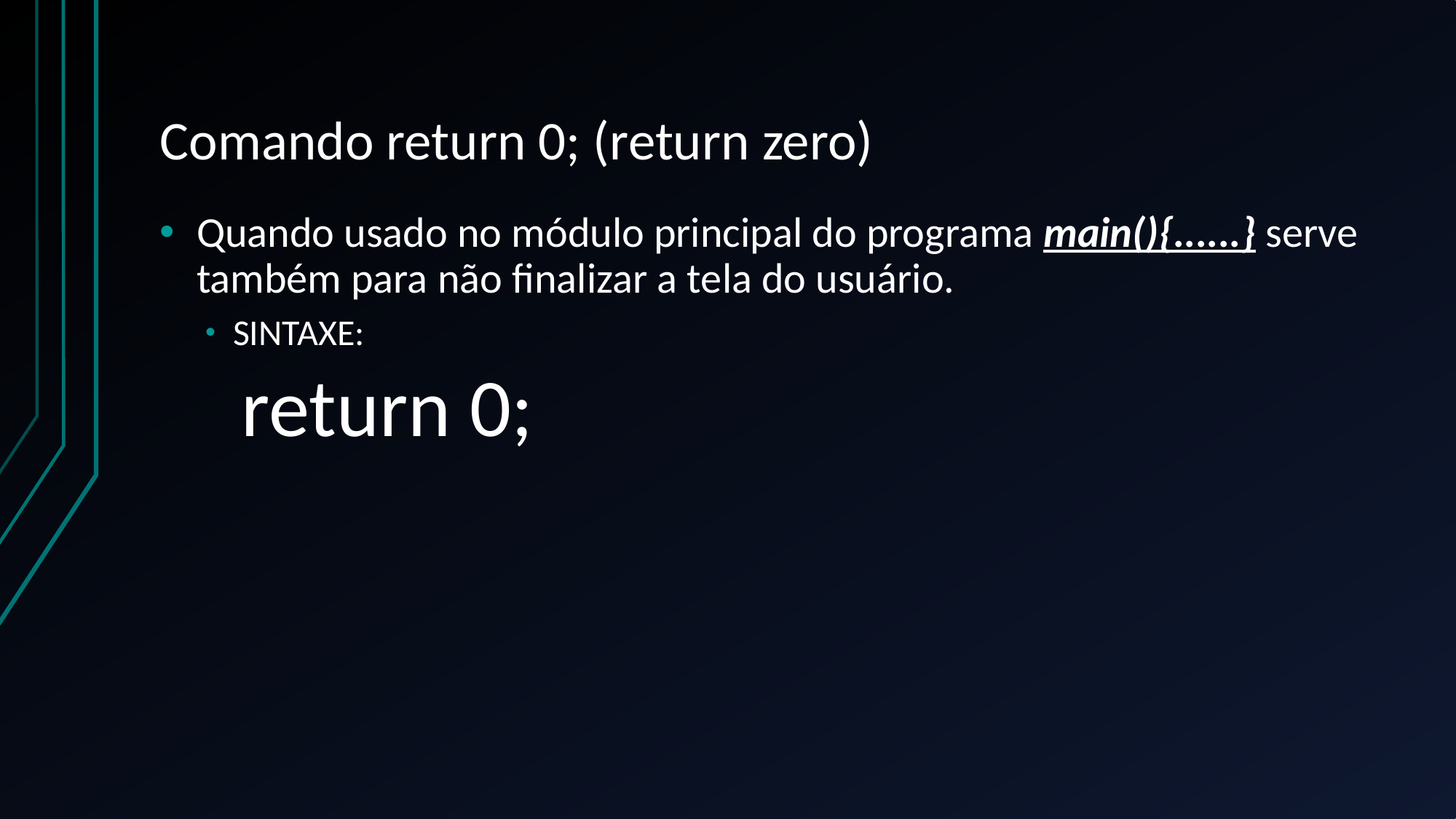

# Comando return 0; (return zero)
Quando usado no módulo principal do programa main(){......} serve também para não finalizar a tela do usuário.
SINTAXE:
return 0;